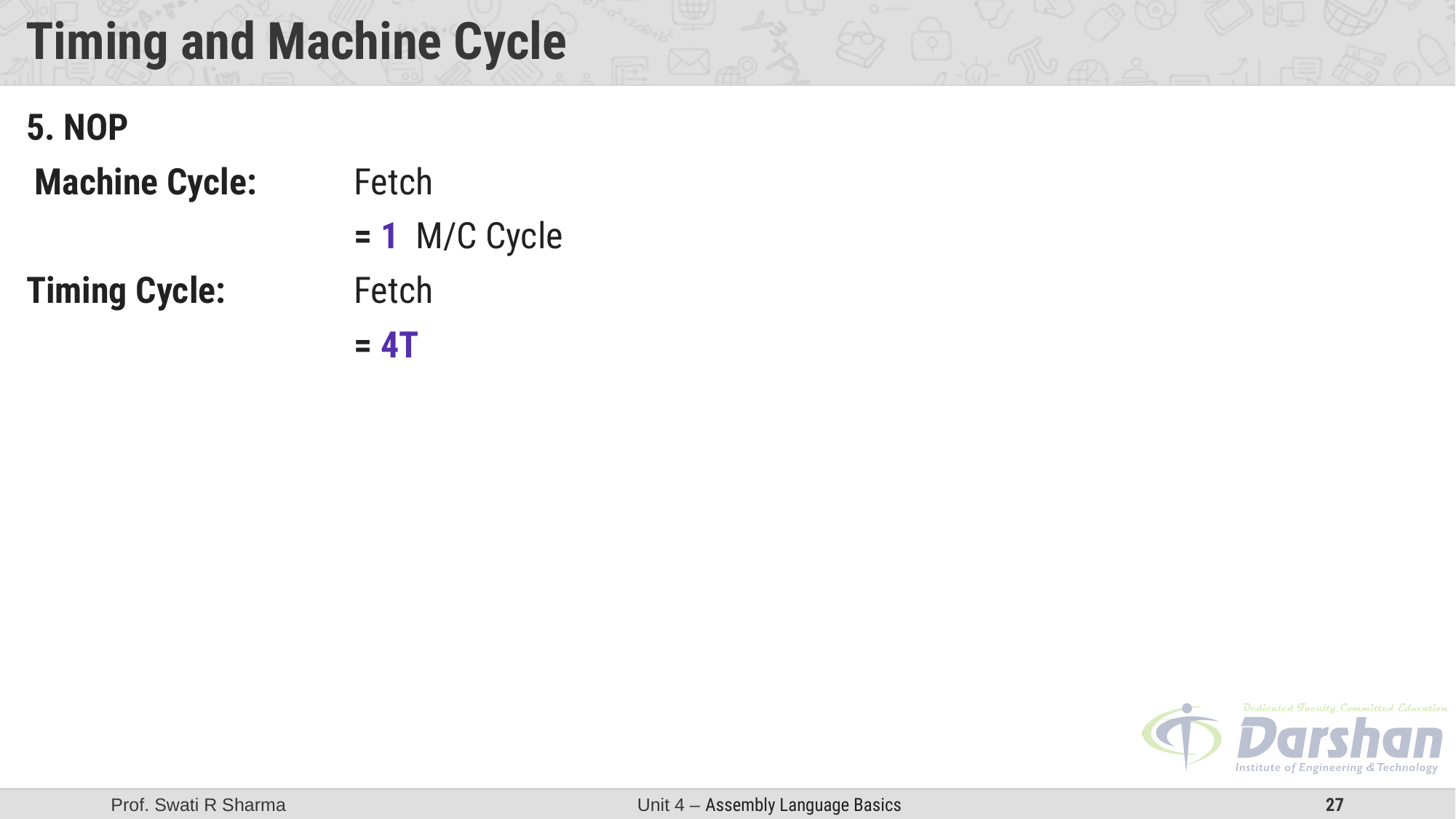

# Timing and Machine Cycle
5. NOP
 Machine Cycle:   	Fetch
		      	= 1  M/C Cycle
Timing Cycle:		Fetch
		      	= 4T